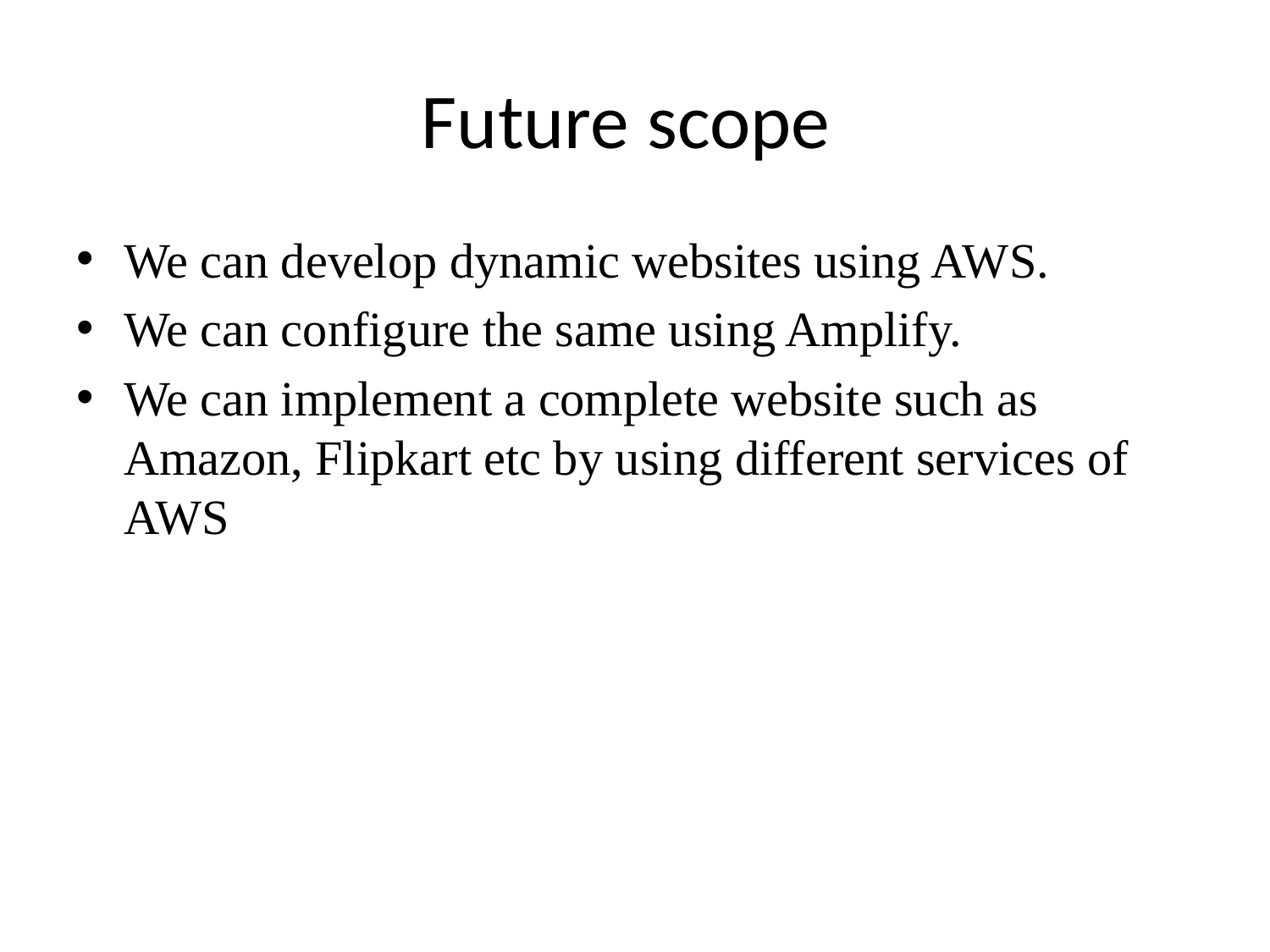

# Future scope
We can develop dynamic websites using AWS.
We can configure the same using Amplify.
We can implement a complete website such as Amazon, Flipkart etc by using different services of AWS